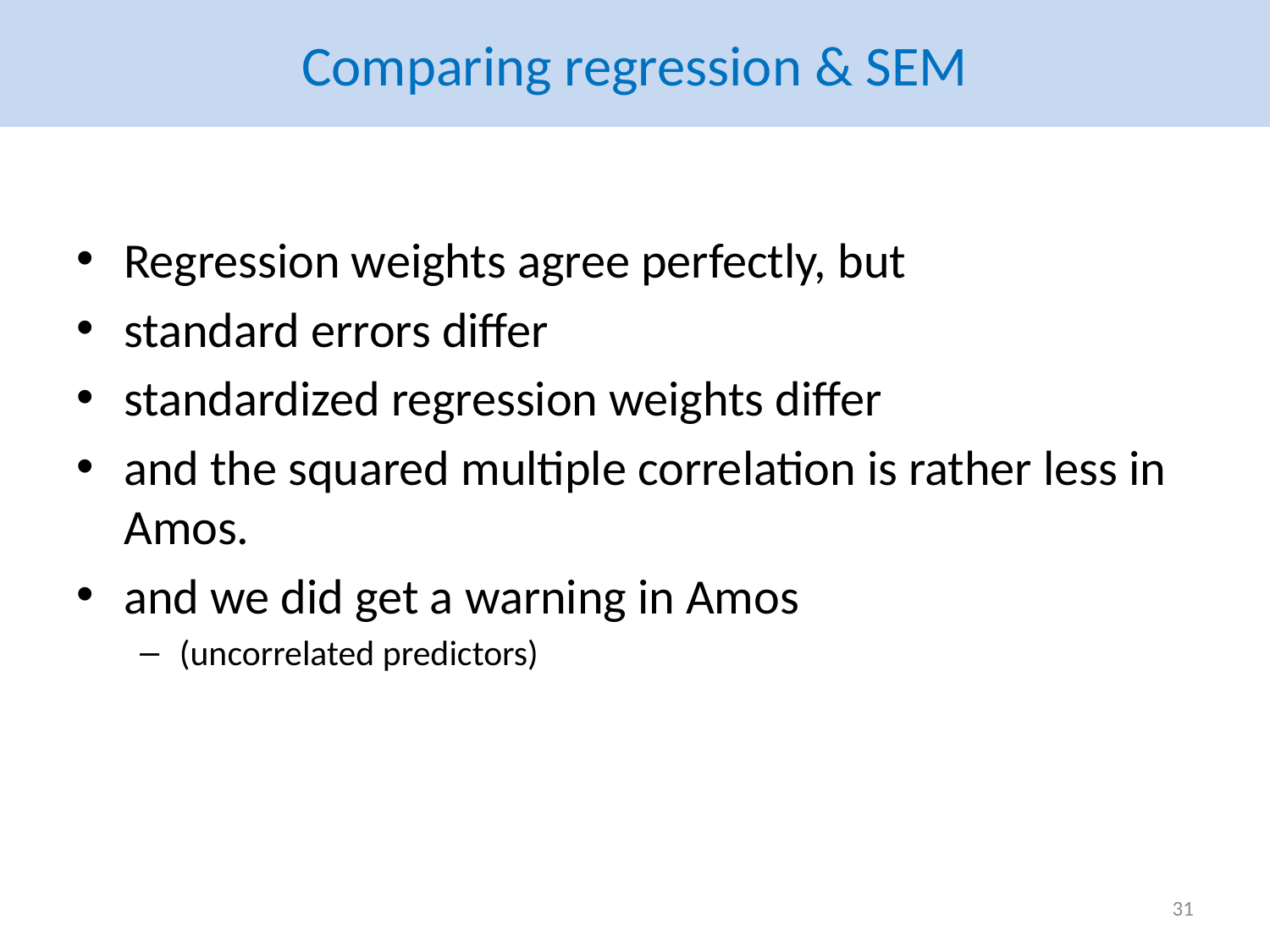

# Comparing regression & SEM
Regression weights agree perfectly, but
standard errors differ
standardized regression weights differ
and the squared multiple correlation is rather less in Amos.
and we did get a warning in Amos
(uncorrelated predictors)
31